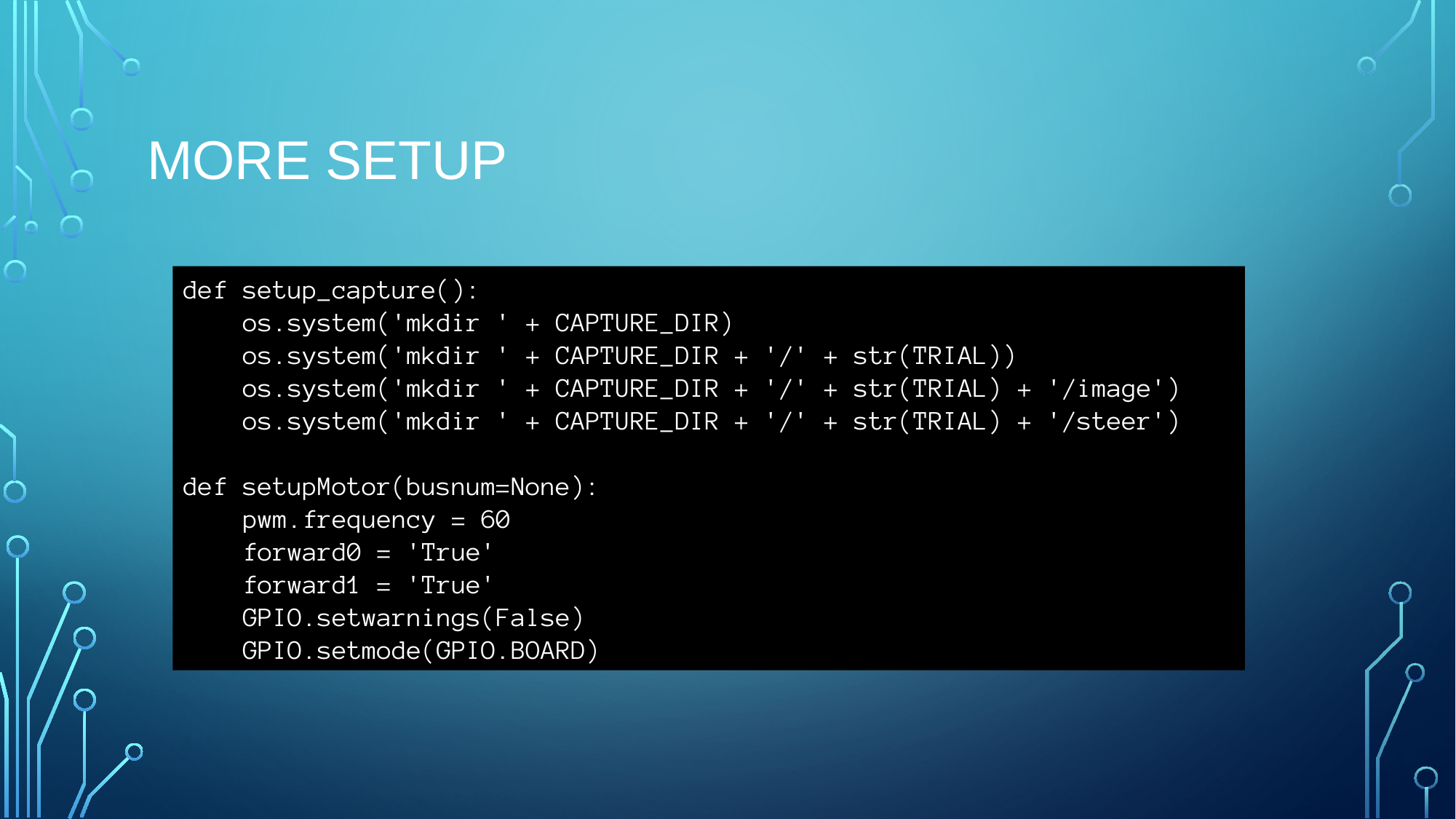

# More setup
def setup_capture():
    os.system('mkdir ' + CAPTURE_DIR)
    os.system('mkdir ' + CAPTURE_DIR + '/' + str(TRIAL))
    os.system('mkdir ' + CAPTURE_DIR + '/' + str(TRIAL) + '/image')
    os.system('mkdir ' + CAPTURE_DIR + '/' + str(TRIAL) + '/steer')

def setupMotor(busnum=None):
    pwm.frequency = 60
    forward0 = 'True'
    forward1 = 'True'
    GPIO.setwarnings(False)
    GPIO.setmode(GPIO.BOARD)